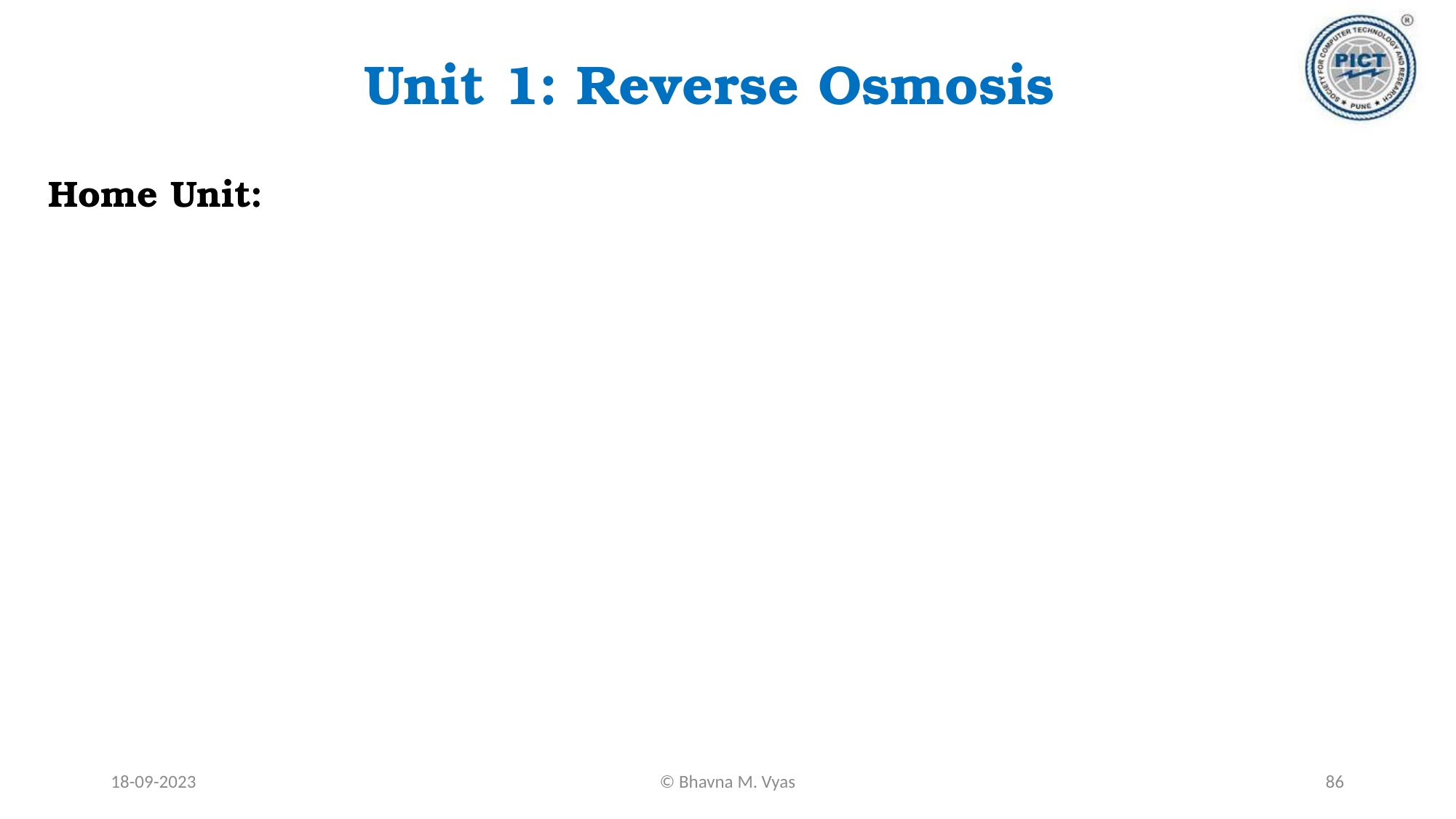

# Unit 1: Reverse Osmosis
Home Unit:

18-09-2023
© Bhavna M. Vyas
86